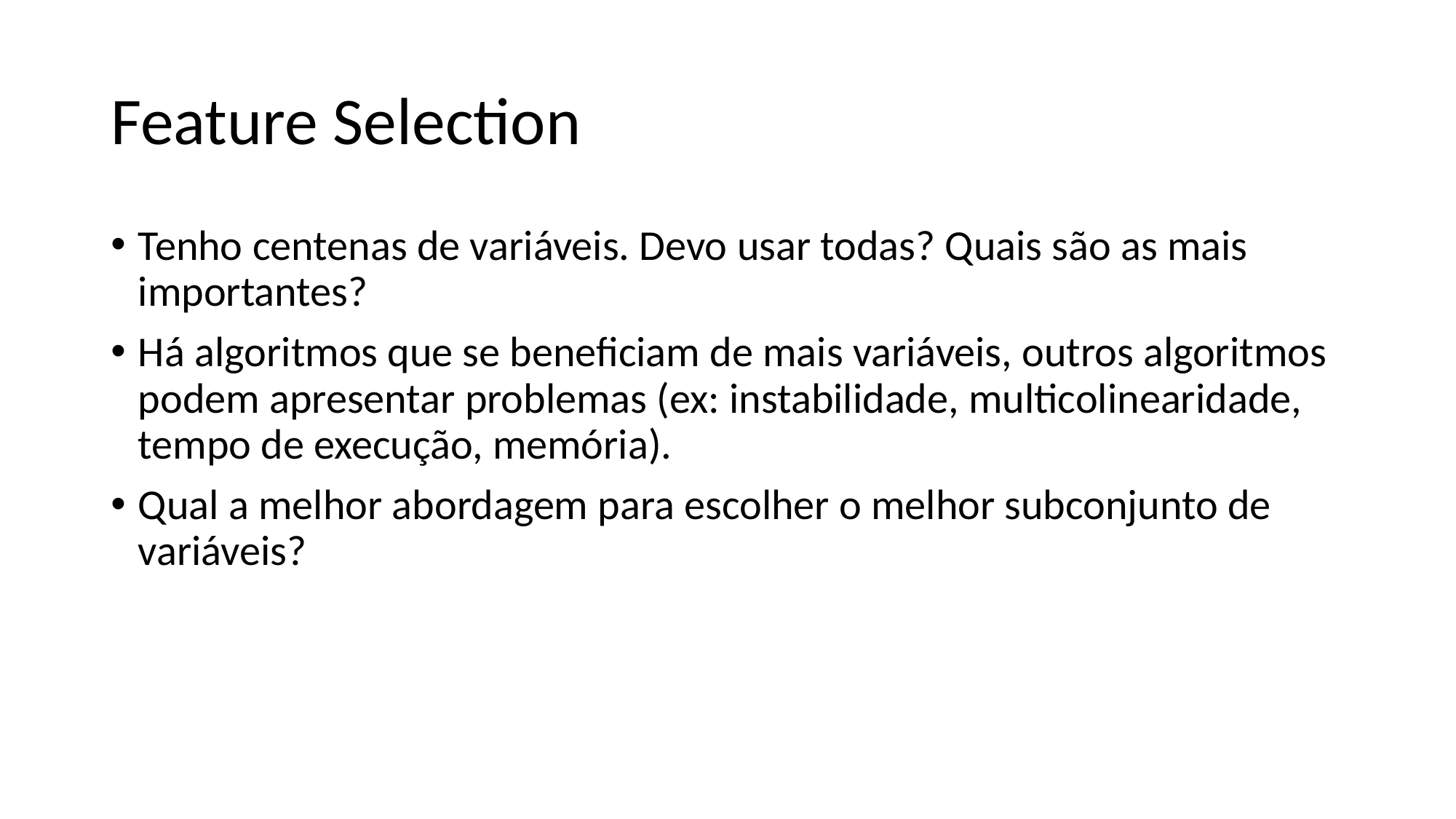

# Feature Selection
Tenho centenas de variáveis. Devo usar todas? Quais são as mais importantes?
Há algoritmos que se beneficiam de mais variáveis, outros algoritmos podem apresentar problemas (ex: instabilidade, multicolinearidade, tempo de execução, memória).
Qual a melhor abordagem para escolher o melhor subconjunto de variáveis?